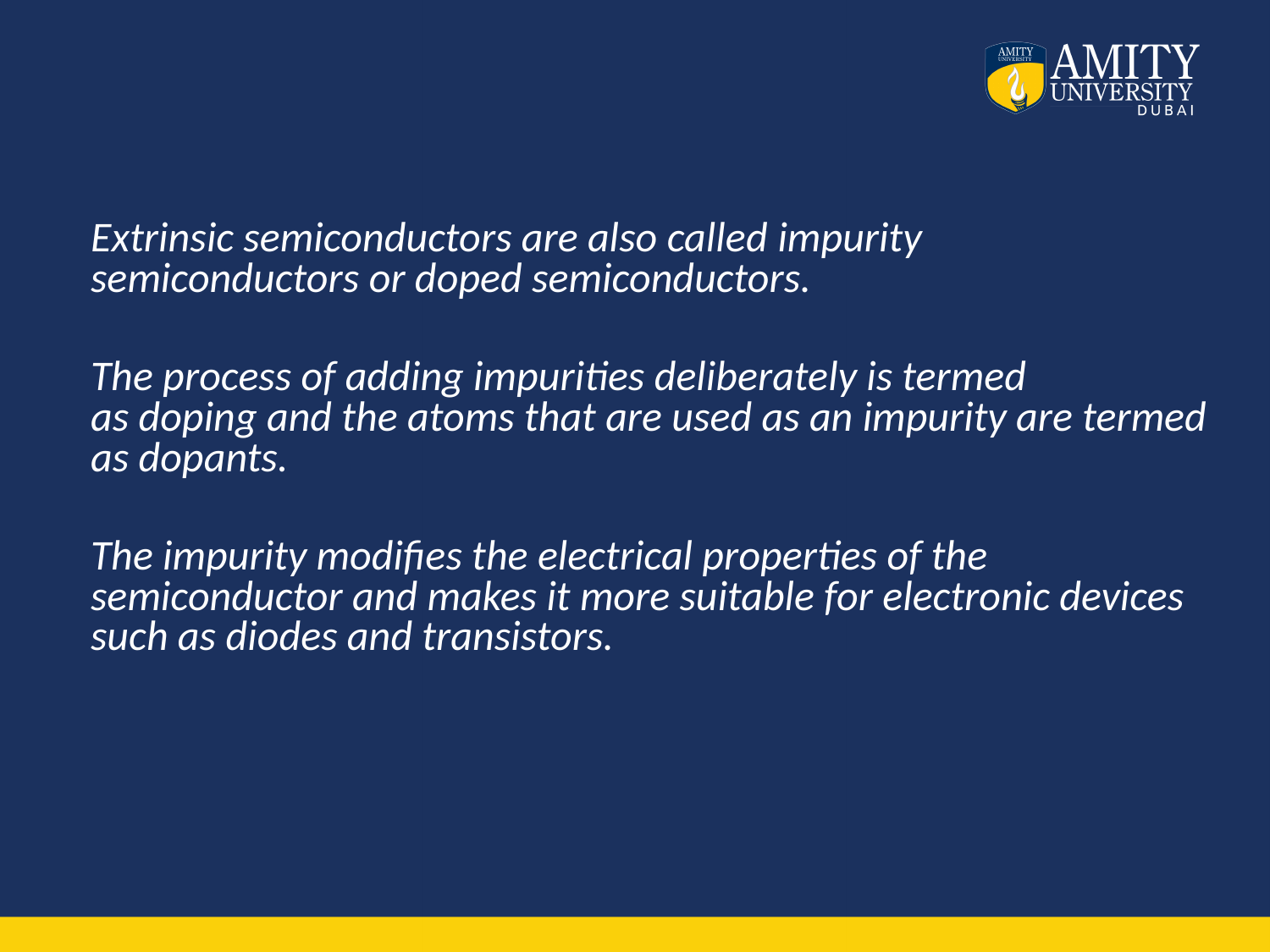

Extrinsic semiconductors are also called impurity semiconductors or doped semiconductors.

The process of adding impurities deliberately is termed as doping and the atoms that are used as an impurity are termed as dopants.

The impurity modifies the electrical properties of the semiconductor and makes it more suitable for electronic devices such as diodes and transistors.